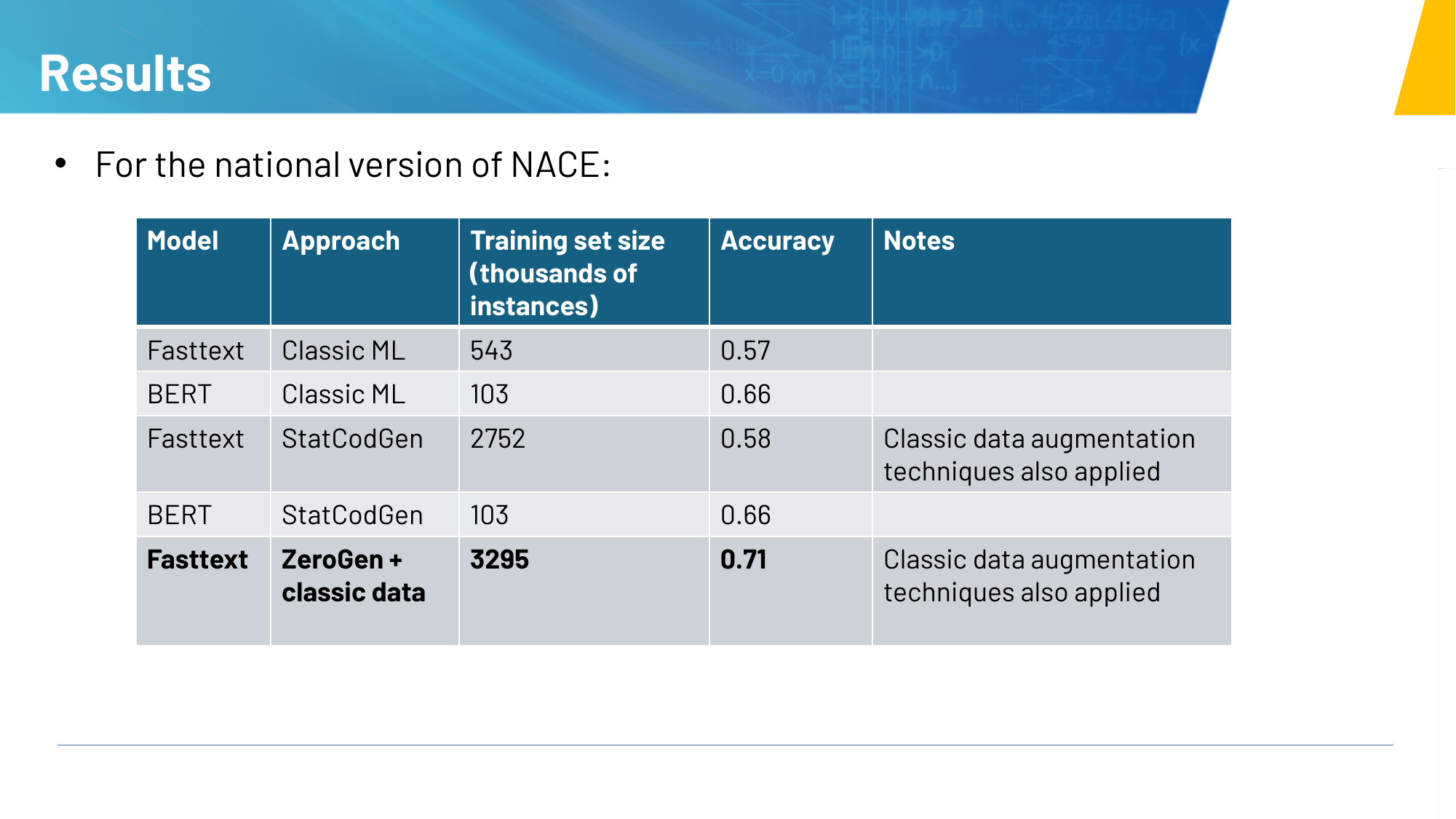

Results
For the national version of NACE:
| Model | Approach | Training set size (thousands of instances) | Accuracy | Notes |
| --- | --- | --- | --- | --- |
| Fasttext | Classic ML | 543 | 0.57 |  |
| BERT | Classic ML | 103 | 0.66 |  |
| Fasttext | StatCodGen | 2752 | 0.58 | Classic data augmentation techniques also applied |
| BERT | StatCodGen | 103 | 0.66 |  |
| Fasttext | ZeroGen + classic data | 3295 | 0.71 | Classic data augmentation techniques also applied |
Prompt engineering